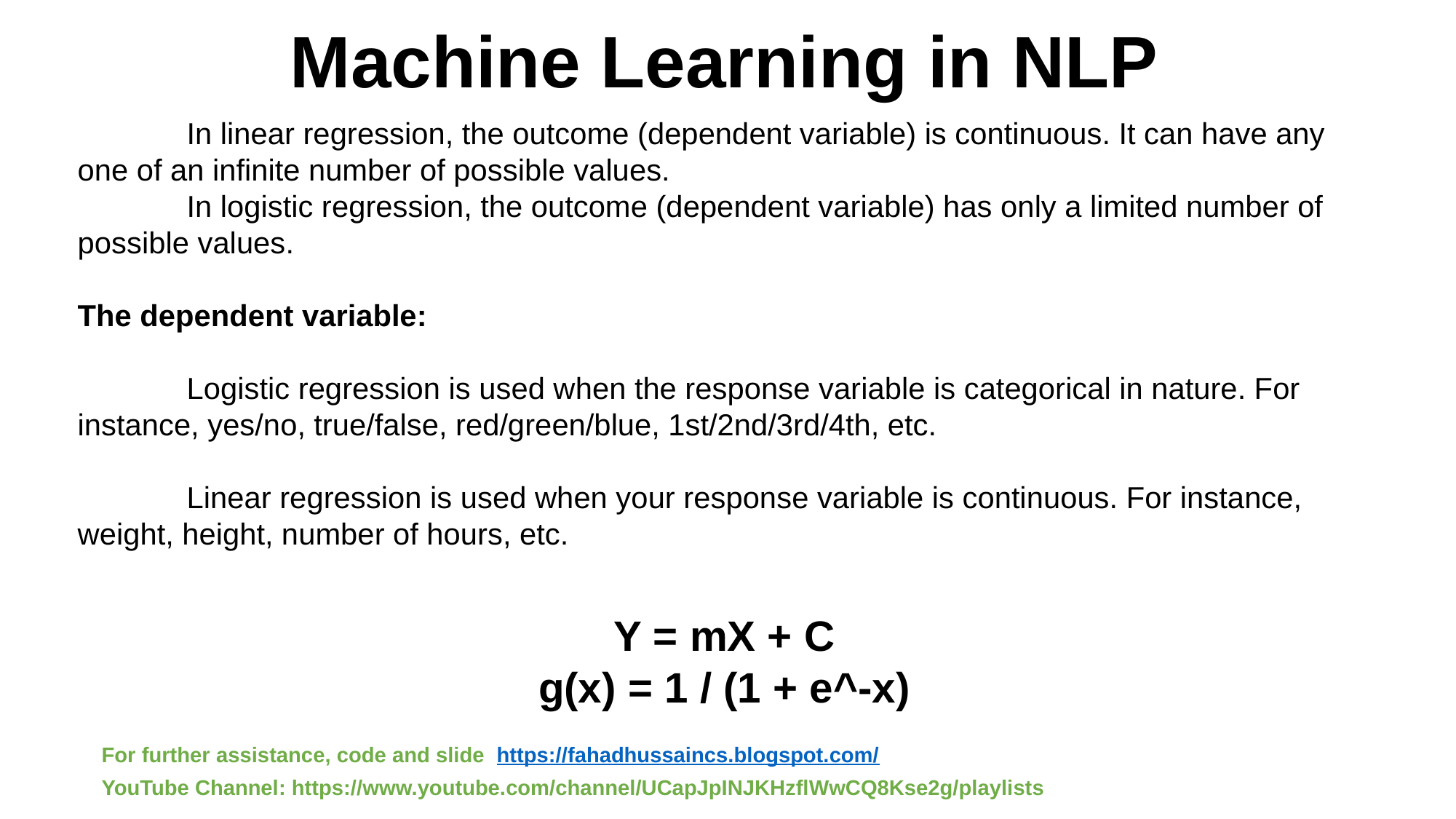

# Machine Learning in NLP
	In linear regression, the outcome (dependent variable) is continuous. It can have any one of an infinite number of possible values.
	In logistic regression, the outcome (dependent variable) has only a limited number of possible values.

The dependent variable:

	Logistic regression is used when the response variable is categorical in nature. For instance, yes/no, true/false, red/green/blue, 1st/2nd/3rd/4th, etc.

	Linear regression is used when your response variable is continuous. For instance, weight, height, number of hours, etc.

Y = mX + C
g(x) = 1 / (1 + e^-x)
For further assistance, code and slide  https://fahadhussaincs.blogspot.com/
YouTube Channel: https://www.youtube.com/channel/UCapJpINJKHzflWwCQ8Kse2g/playlists